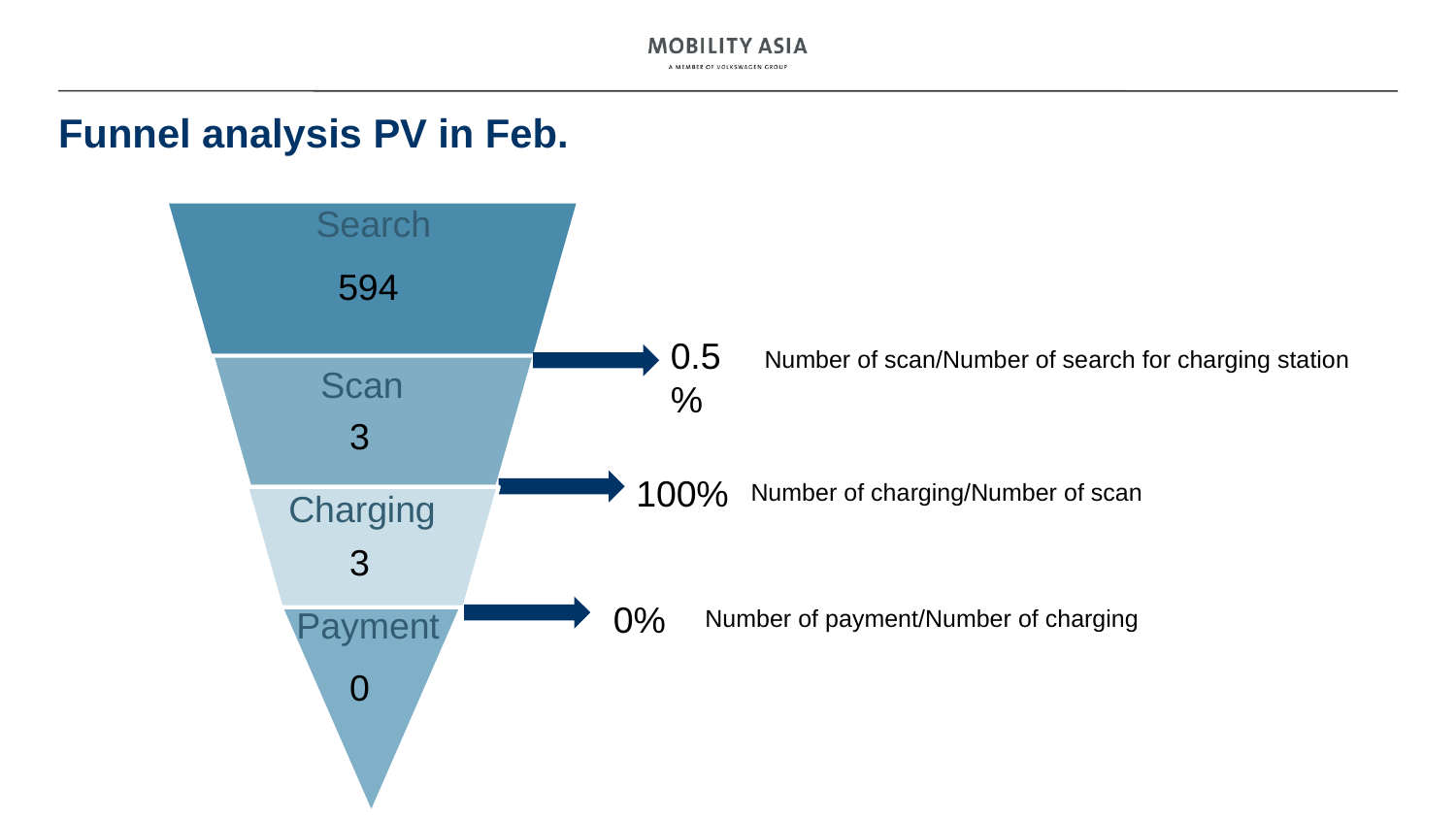

# Funnel analysis PV in Feb.

Search
594
0.5%
Number of scan/Number of search for charging station

Scan
3

Number of charging/Number of scan

100%

Charging
3

Number of payment/Number of charging
0%

Payment

0
6